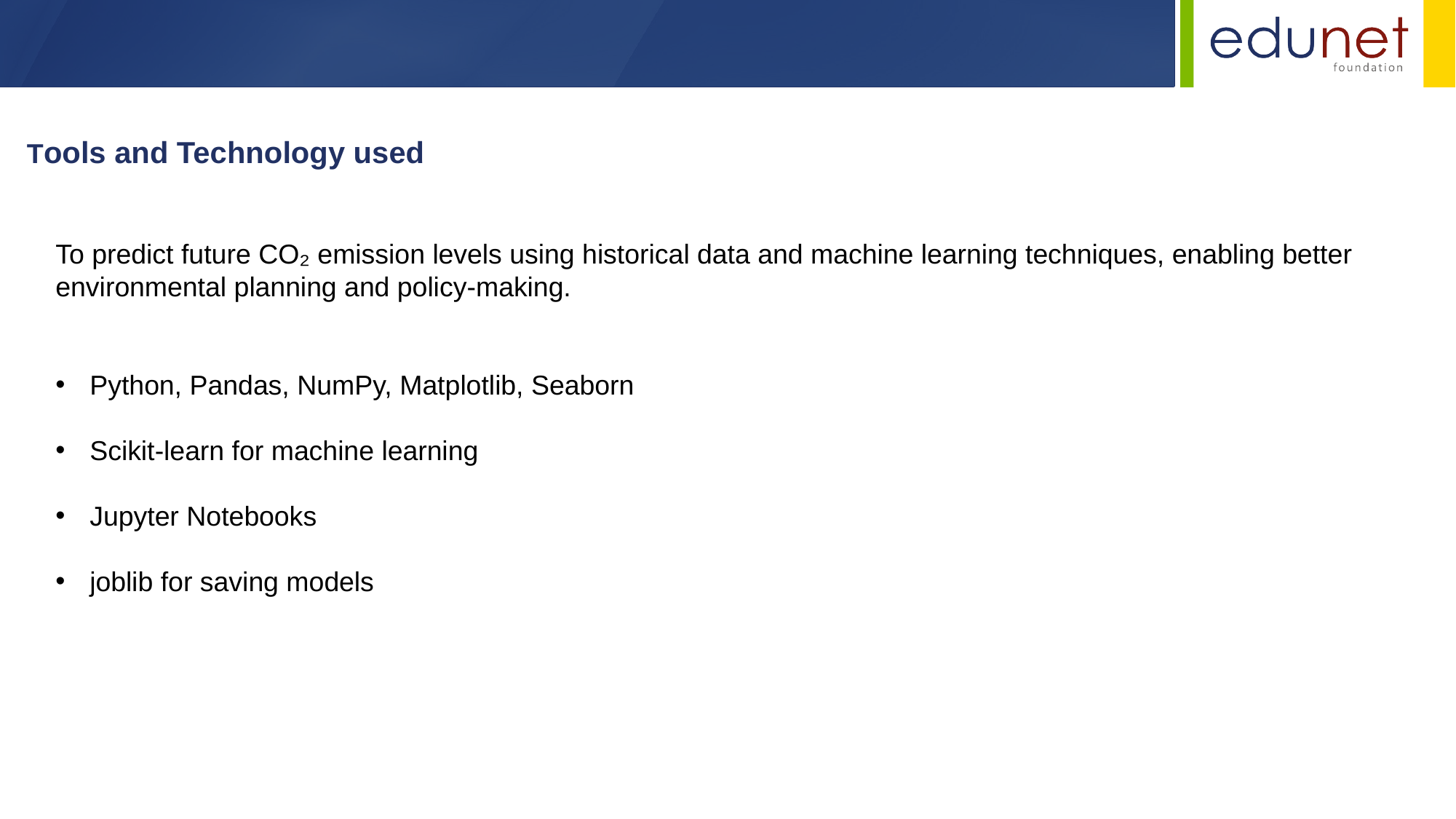

Tools and Technology used

To predict future CO₂ emission levels using historical data and machine learning techniques, enabling better environmental planning and policy-making.

Python, Pandas, NumPy, Matplotlib, Seaborn

Scikit-learn for machine learning

Jupyter Notebooks

joblib for saving models